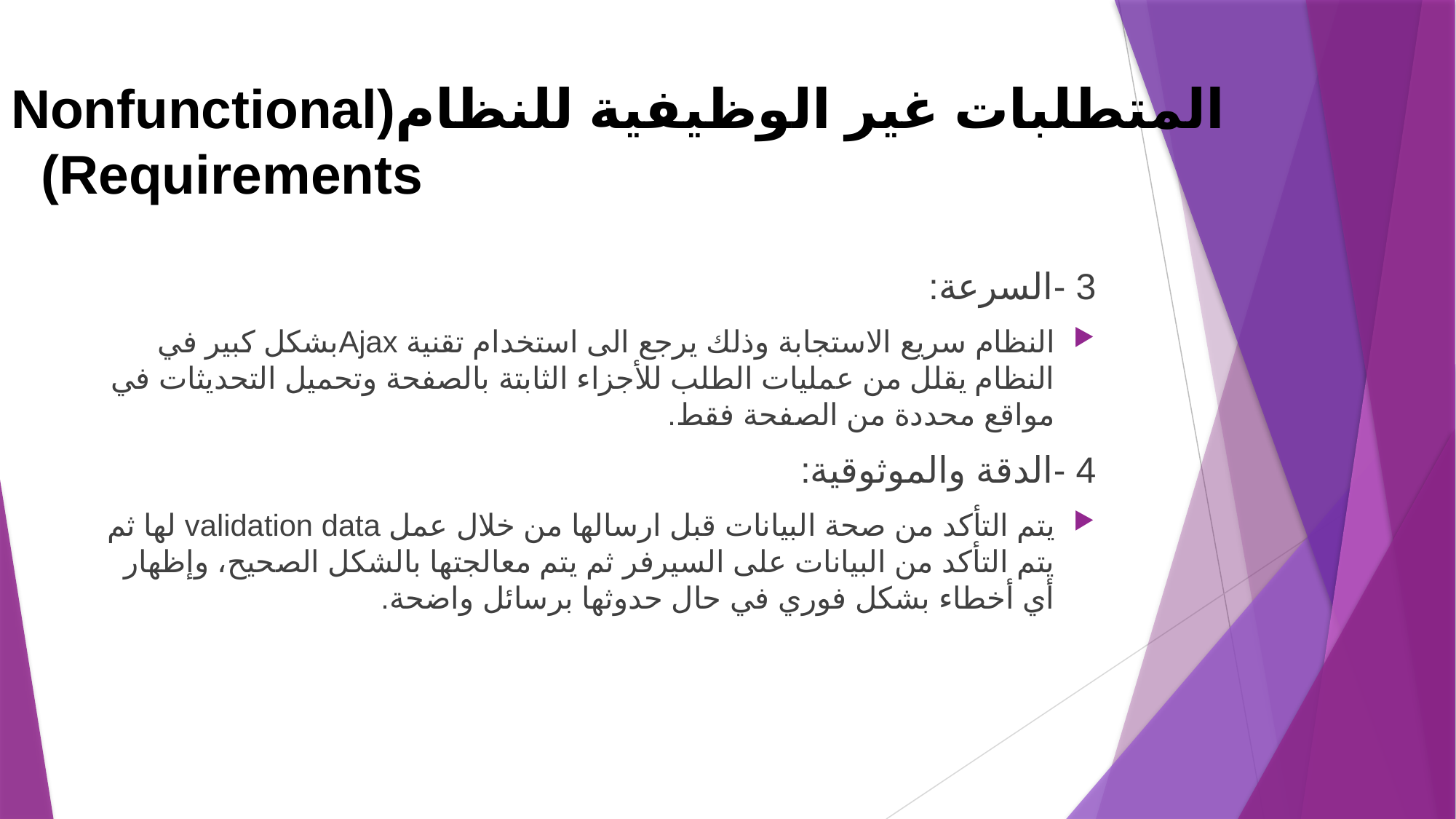

# المتطلبات غير الوظيفية للنظام(Nonfunctional Requirements)
3 -السرعة:
النظام سريع الاستجابة وذلك يرجع الى استخدام تقنية Ajaxبشكل كبير في النظام يقلل من عمليات الطلب للأجزاء الثابتة بالصفحة وتحميل التحديثات في مواقع محددة من الصفحة فقط.
4 -الدقة والموثوقية:
يتم التأكد من صحة البيانات قبل ارسالها من خلال عمل validation data لها ثم يتم التأكد من البيانات على السيرفر ثم يتم معالجتها بالشكل الصحيح، وإظهار أي أخطاء بشكل فوري في حال حدوثها برسائل واضحة.